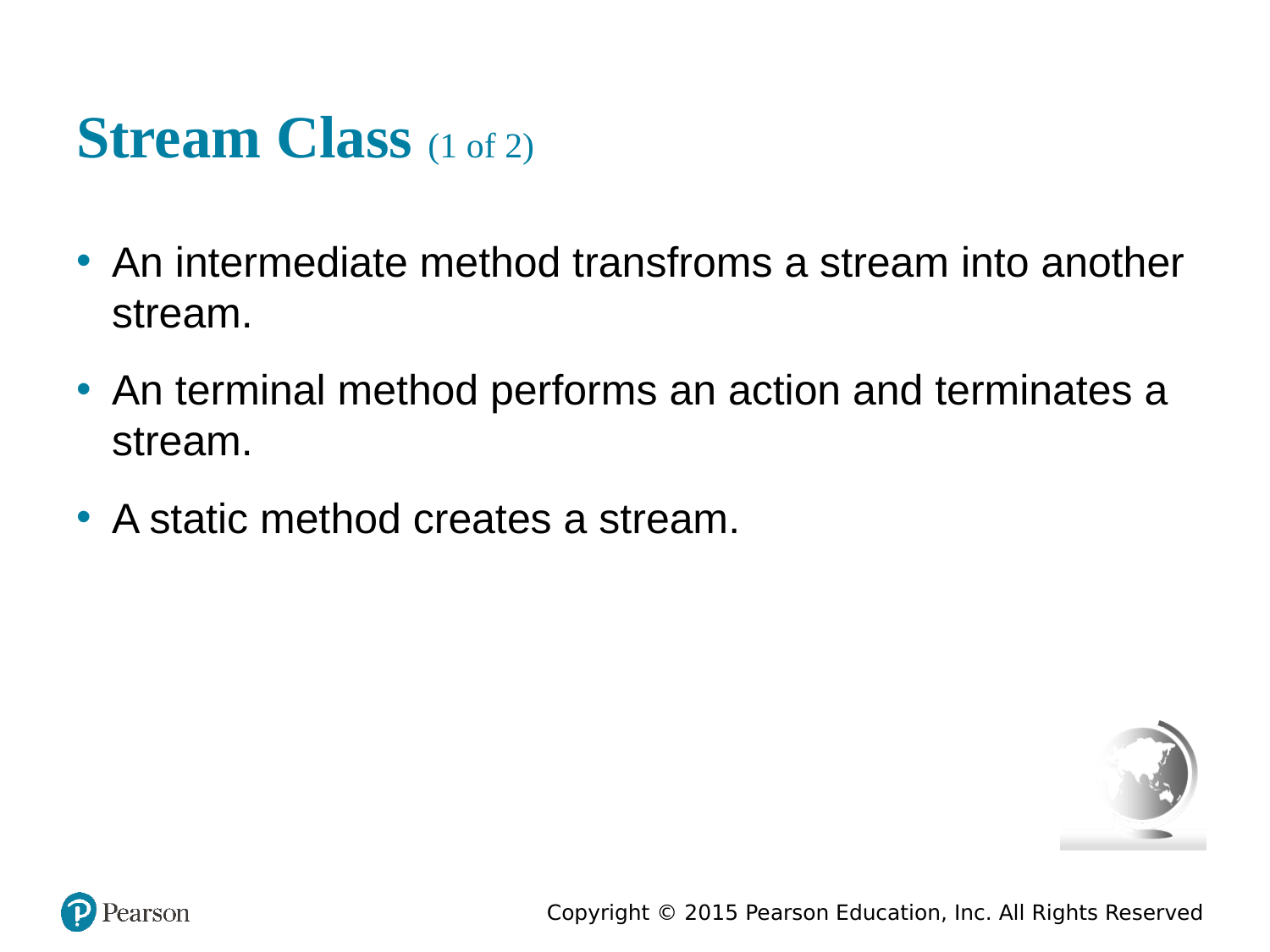

# Stream Class (1 of 2)
An intermediate method transfroms a stream into another stream.
An terminal method performs an action and terminates a stream.
A static method creates a stream.